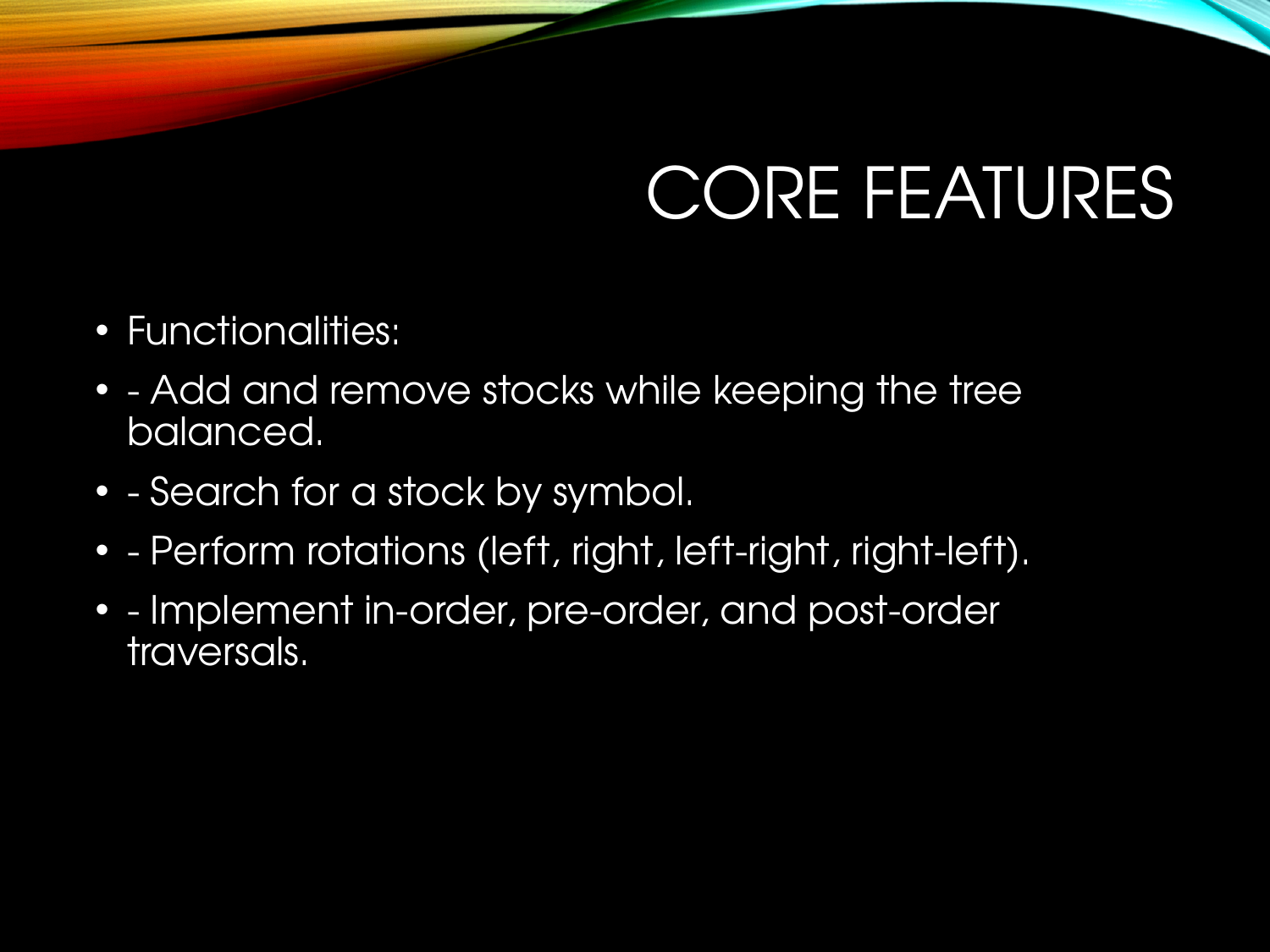

# Core Features
Functionalities:
- Add and remove stocks while keeping the tree balanced.
- Search for a stock by symbol.
- Perform rotations (left, right, left-right, right-left).
- Implement in-order, pre-order, and post-order traversals.